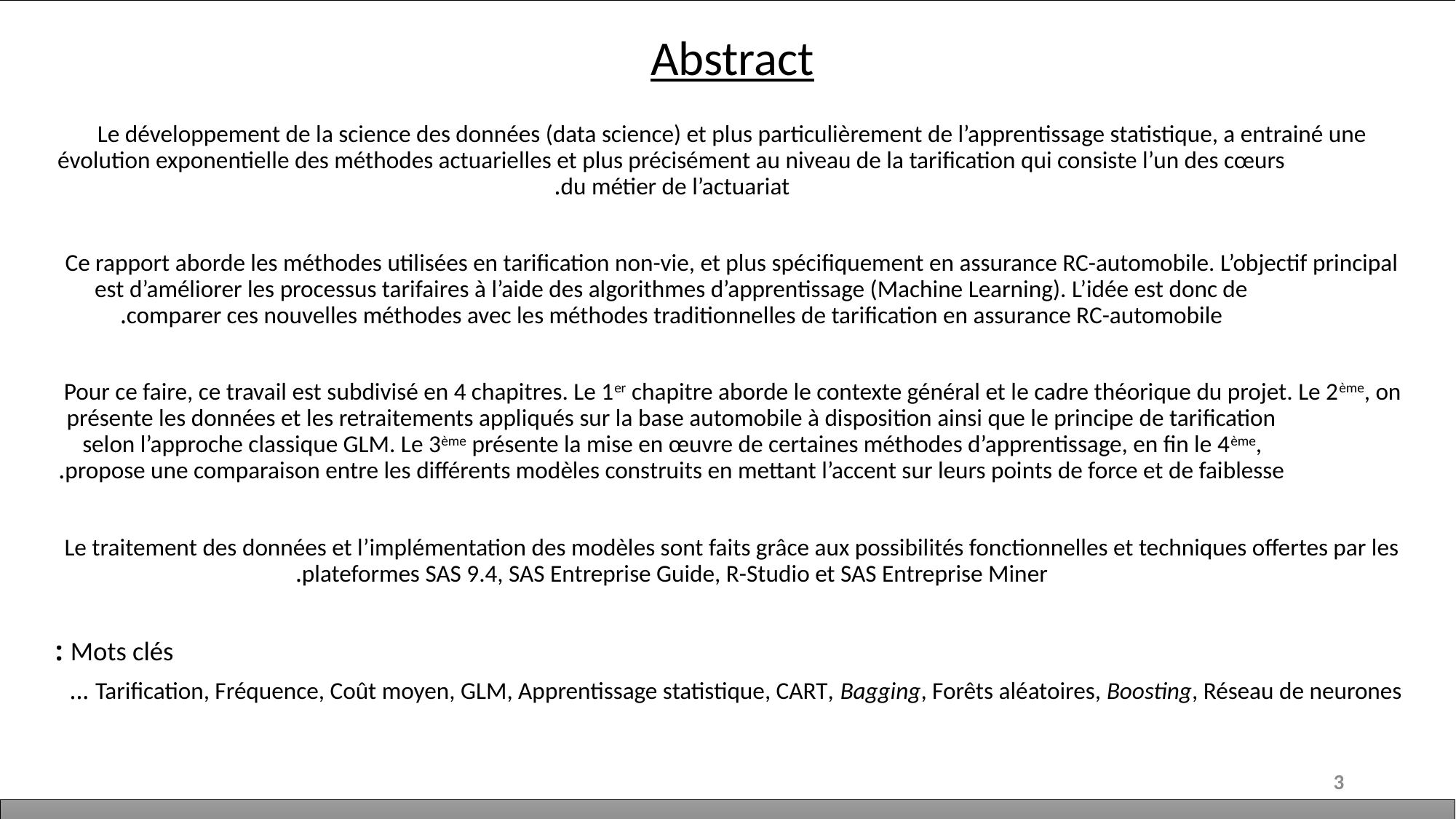

Abstract
Le développement de la science des données (data science) et plus particulièrement de l’apprentissage statistique, a entrainé une évolution exponentielle des méthodes actuarielles et plus précisément au niveau de la tarification qui consiste l’un des cœurs du métier de l’actuariat.

Ce rapport aborde les méthodes utilisées en tarification non-vie, et plus spécifiquement en assurance RC-automobile. L’objectif principal est d’améliorer les processus tarifaires à l’aide des algorithmes d’apprentissage (Machine Learning). L’idée est donc de comparer ces nouvelles méthodes avec les méthodes traditionnelles de tarification en assurance RC-automobile.

Pour ce faire, ce travail est subdivisé en 4 chapitres. Le 1er chapitre aborde le contexte général et le cadre théorique du projet. Le 2ème, on présente les données et les retraitements appliqués sur la base automobile à disposition ainsi que le principe de tarification selon l’approche classique GLM. Le 3ème présente la mise en œuvre de certaines méthodes d’apprentissage, en fin le 4ème, propose une comparaison entre les différents modèles construits en mettant l’accent sur leurs points de force et de faiblesse.

Le traitement des données et l’implémentation des modèles sont faits grâce aux possibilités fonctionnelles et techniques offertes par les plateformes SAS 9.4, SAS Entreprise Guide, R-Studio et SAS Entreprise Miner.

Mots clés :
Tarification, Fréquence, Coût moyen, GLM, Apprentissage statistique, CART, Bagging, Forêts aléatoires, Boosting, Réseau de neurones ...
3